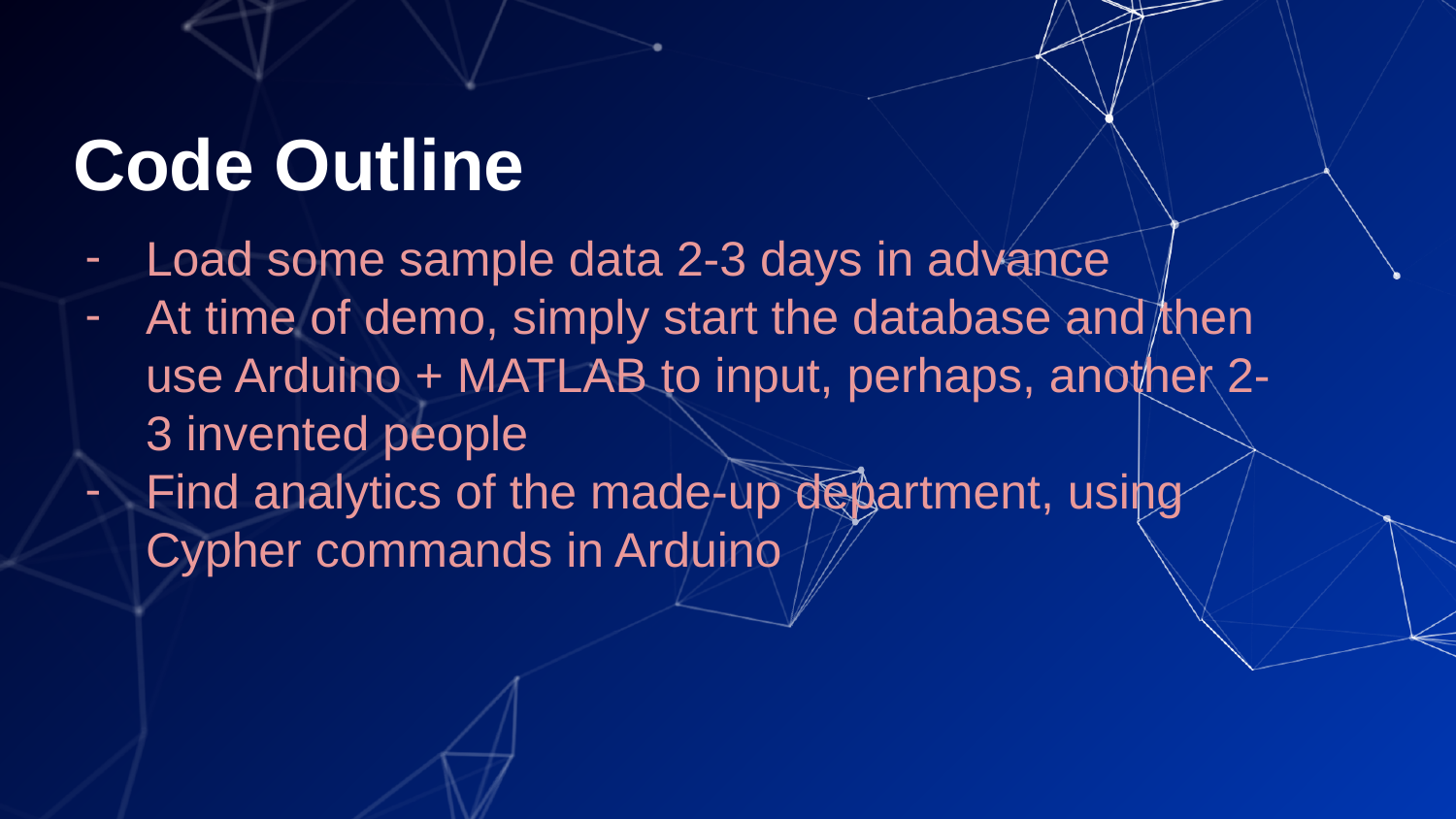

# Code Outline
Load some sample data 2-3 days in advance
At time of demo, simply start the database and then use Arduino + MATLAB to input, perhaps, another 2-3 invented people
Find analytics of the made-up department, using Cypher commands in Arduino